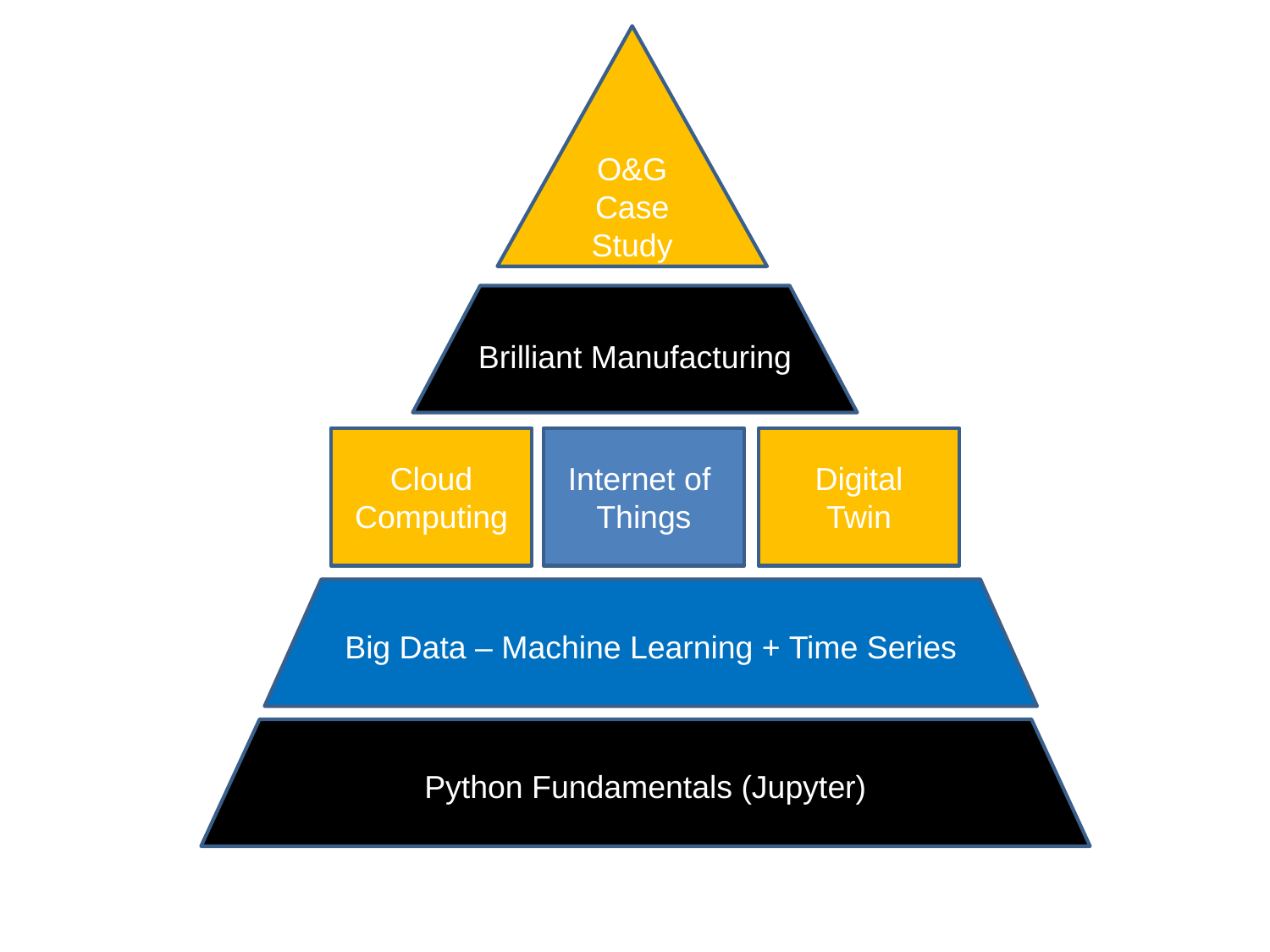

O&G
Case Study
Brilliant Manufacturing
Cloud
Computing
Internet of
Things
Digital
Twin
Big Data – Machine Learning + Time Series
Python Fundamentals (Jupyter)